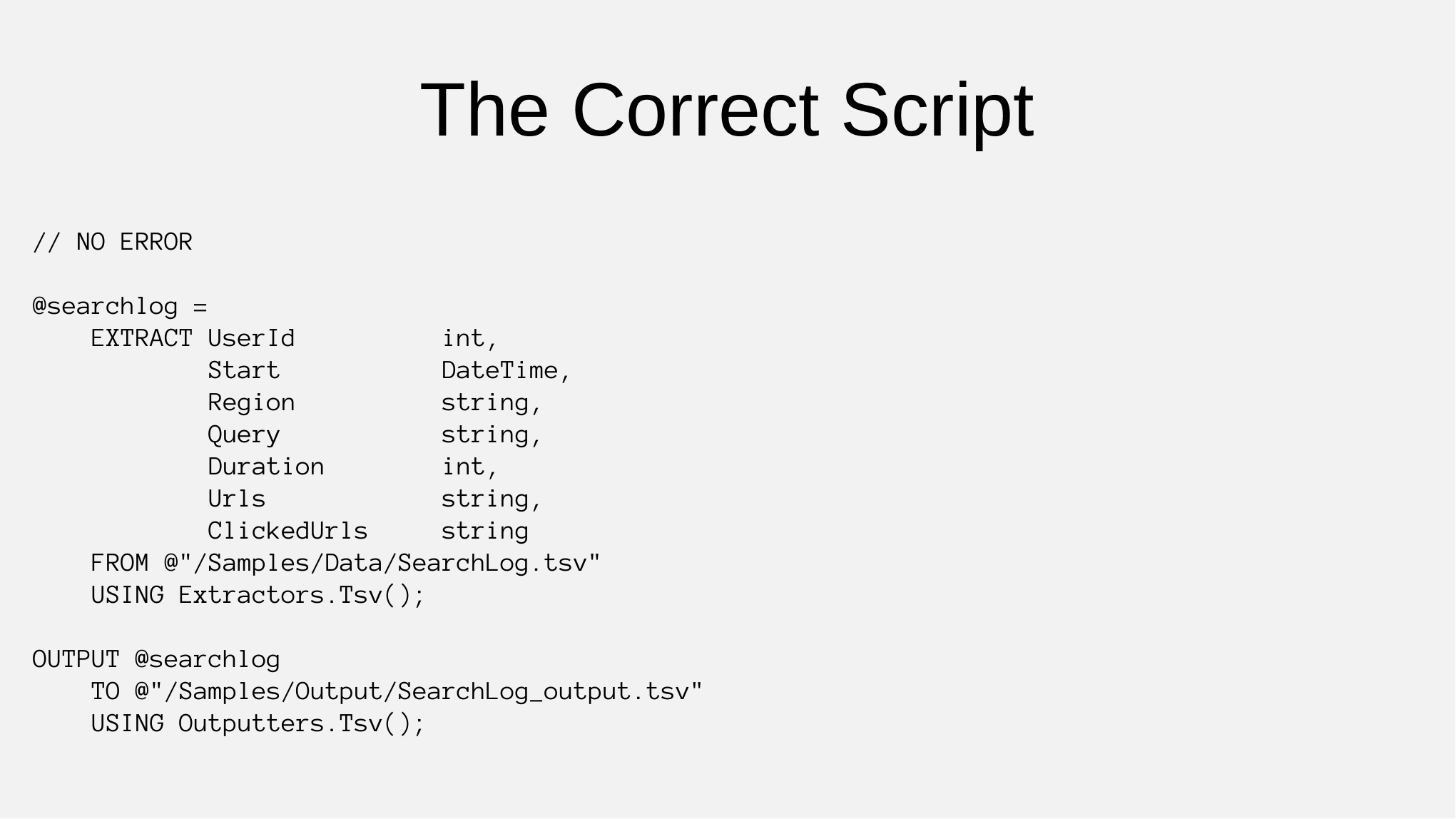

# The Correct Script
// NO ERROR

@searchlog =
    EXTRACT UserId          int,
            Start           DateTime,
            Region          string,
            Query           string,
            Duration        int,
            Urls            string,
            ClickedUrls     string
    FROM @"/Samples/Data/SearchLog.tsv"
    USING Extractors.Tsv();

OUTPUT @searchlog
    TO @"/Samples/Output/SearchLog_output.tsv"
    USING Outputters.Tsv();